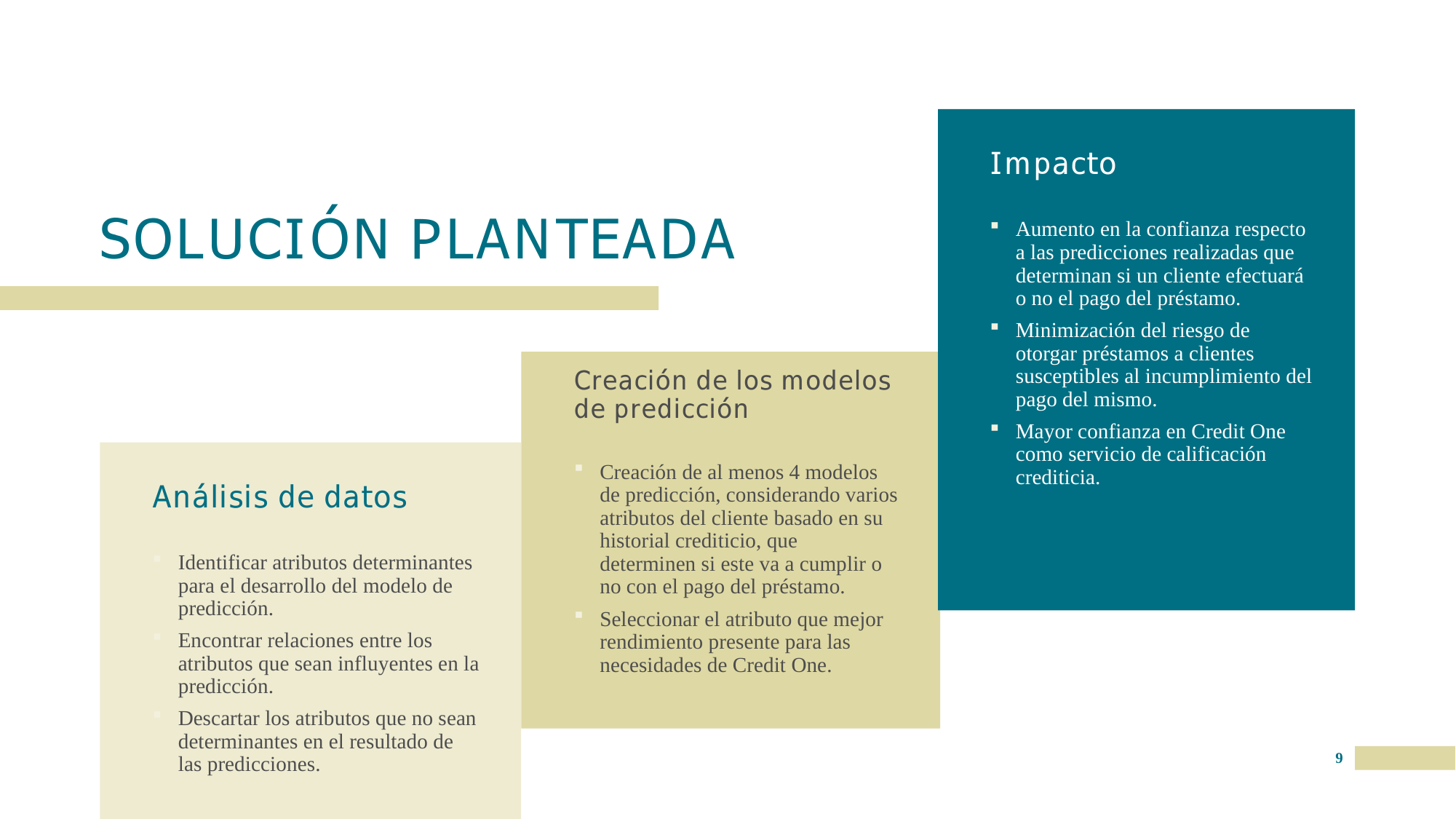

Impacto
# SOLUCIÓN PLANTEADA

Aumento en la confianza respecto a las predicciones realizadas que determinan si un cliente efectuará o no el pago del préstamo.
Minimización del riesgo de otorgar préstamos a clientes susceptibles al incumplimiento del pago del mismo.
Mayor confianza en Credit One como servicio de calificación crediticia.

Creación de los modelos de predicción

Análisis de datos
Creación de al menos 4 modelos de predicción, considerando varios atributos del cliente basado en su historial crediticio, que determinen si este va a cumplir o no con el pago del préstamo.
Seleccionar el atributo que mejor rendimiento presente para las necesidades de Credit One.

Identificar atributos determinantes para el desarrollo del modelo de predicción.
Encontrar relaciones entre los atributos que sean influyentes en la predicción.
Descartar los atributos que no sean determinantes en el resultado de las predicciones.

9